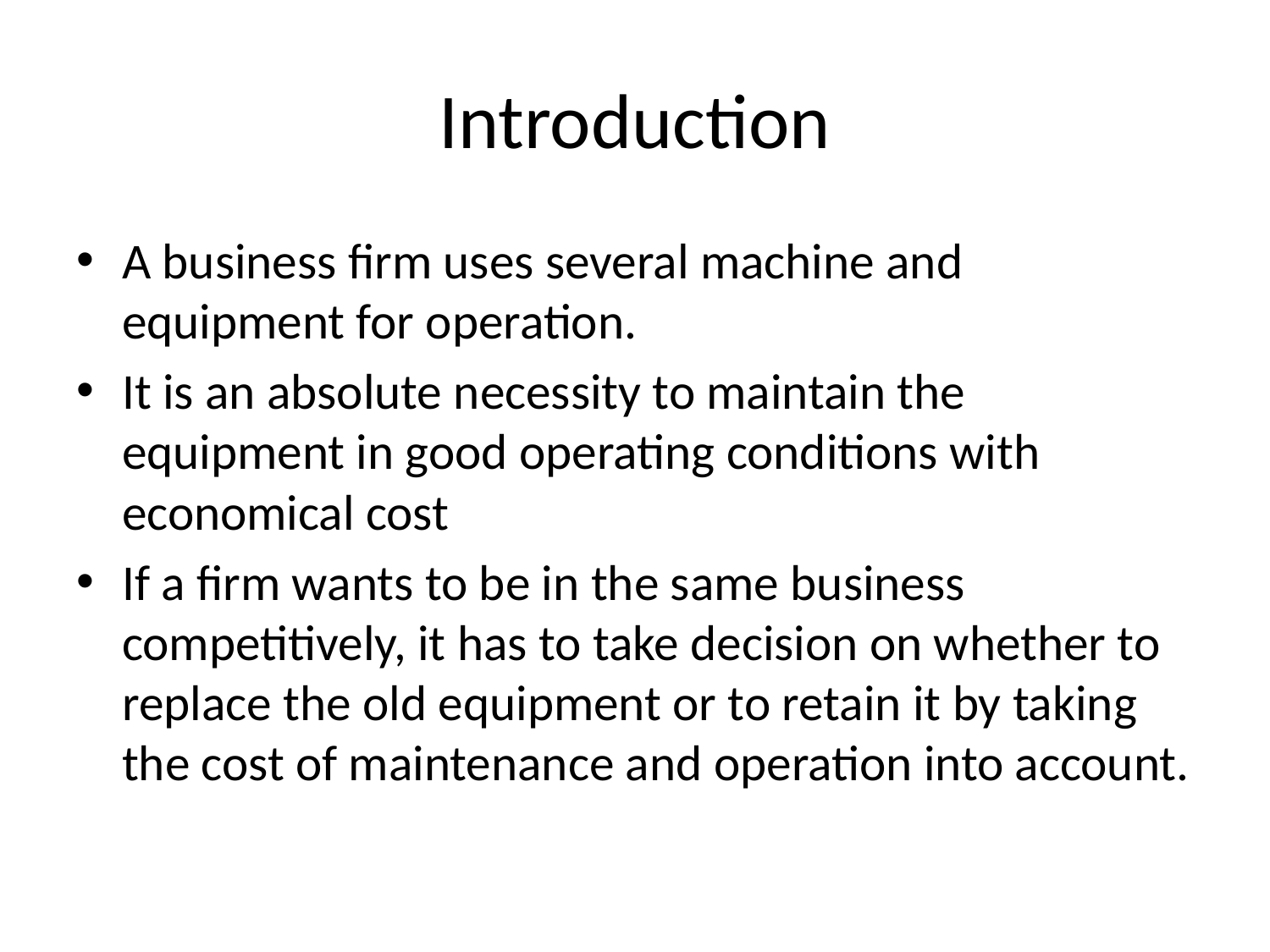

# Introduction
A business firm uses several machine and equipment for operation.
It is an absolute necessity to maintain the equipment in good operating conditions with economical cost
If a firm wants to be in the same business competitively, it has to take decision on whether to replace the old equipment or to retain it by taking the cost of maintenance and operation into account.